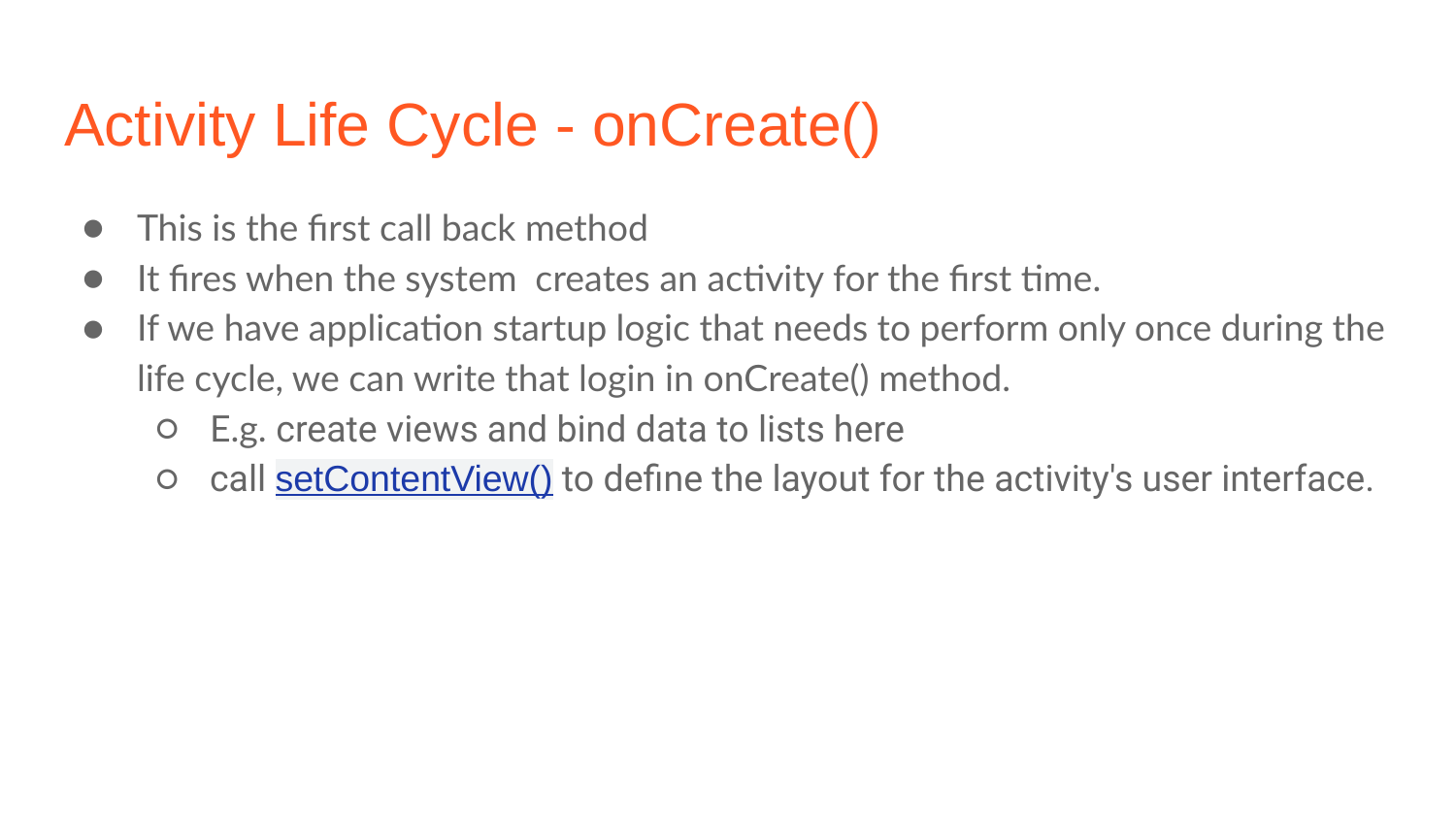

# Activity Life Cycle - onCreate()
This is the first call back method
It fires when the system  creates an activity for the first time.
If we have application startup logic that needs to perform only once during the life cycle, we can write that login in onCreate() method.
E.g. create views and bind data to lists here
call setContentView() to define the layout for the activity's user interface.